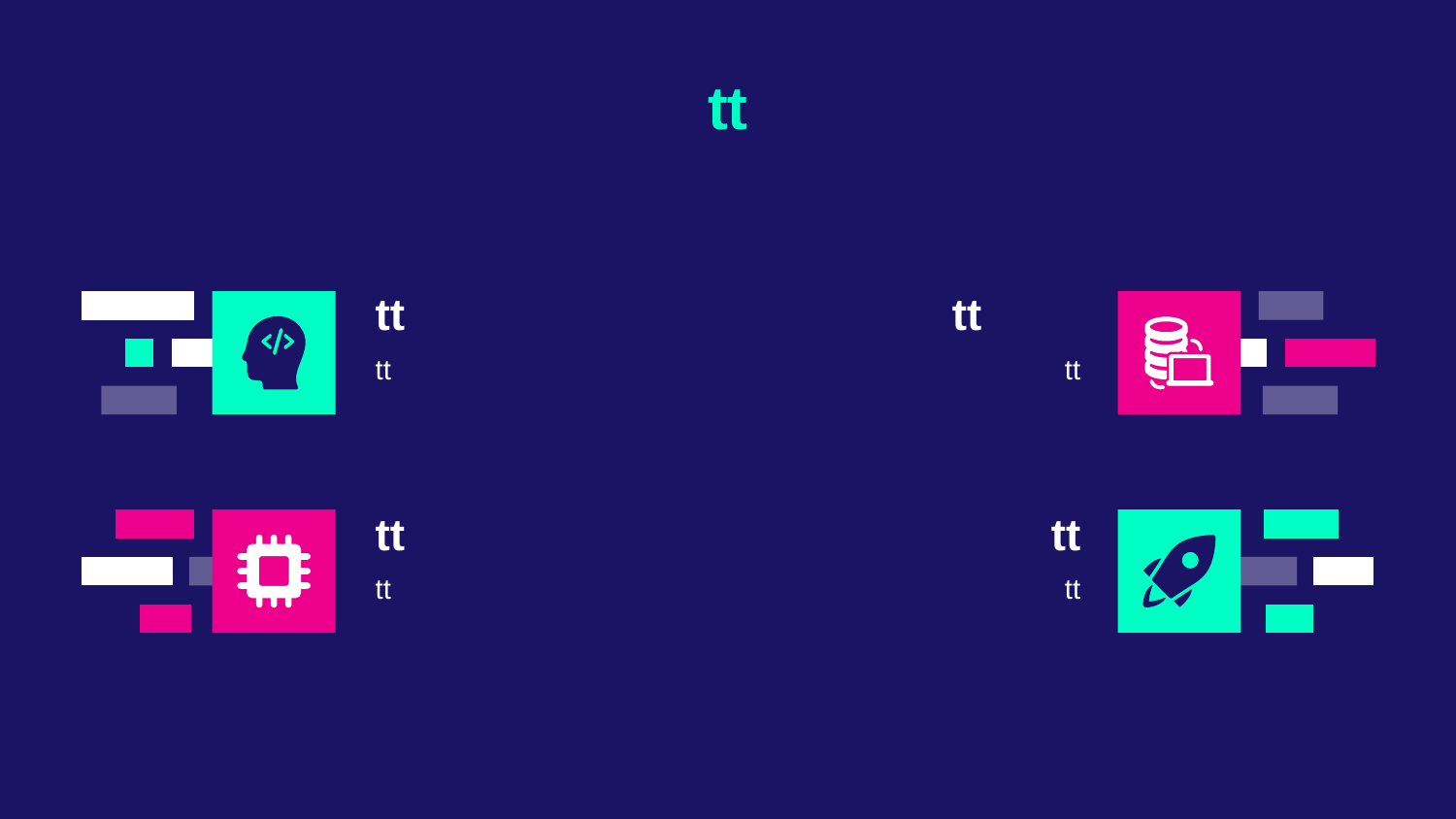

tt
# tt
tt

tt

tt

tt
tt

tt
tt